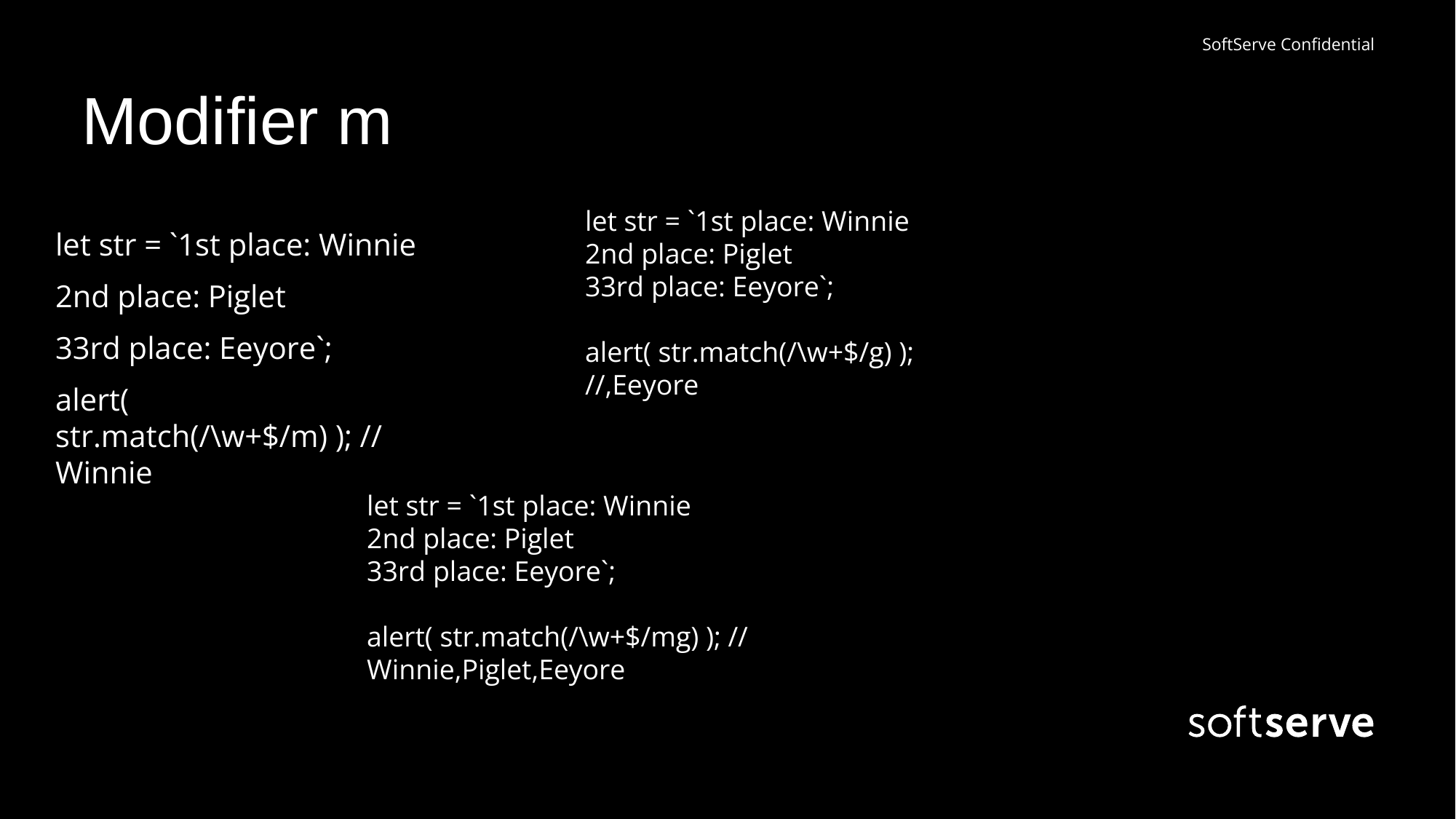

# Modifier m
let str = `1st place: Winnie
2nd place: Piglet
33rd place: Eeyore`;
alert( str.match(/\w+$/g) );
//,Eeyore

let str = `1st place: Winnie
2nd place: Piglet
33rd place: Eeyore`;
alert( str.match(/\w+$/m) ); // Winnie
let str = `1st place: Winnie
2nd place: Piglet
33rd place: Eeyore`;
alert( str.match(/\w+$/mg) ); // Winnie,Piglet,Eeyore